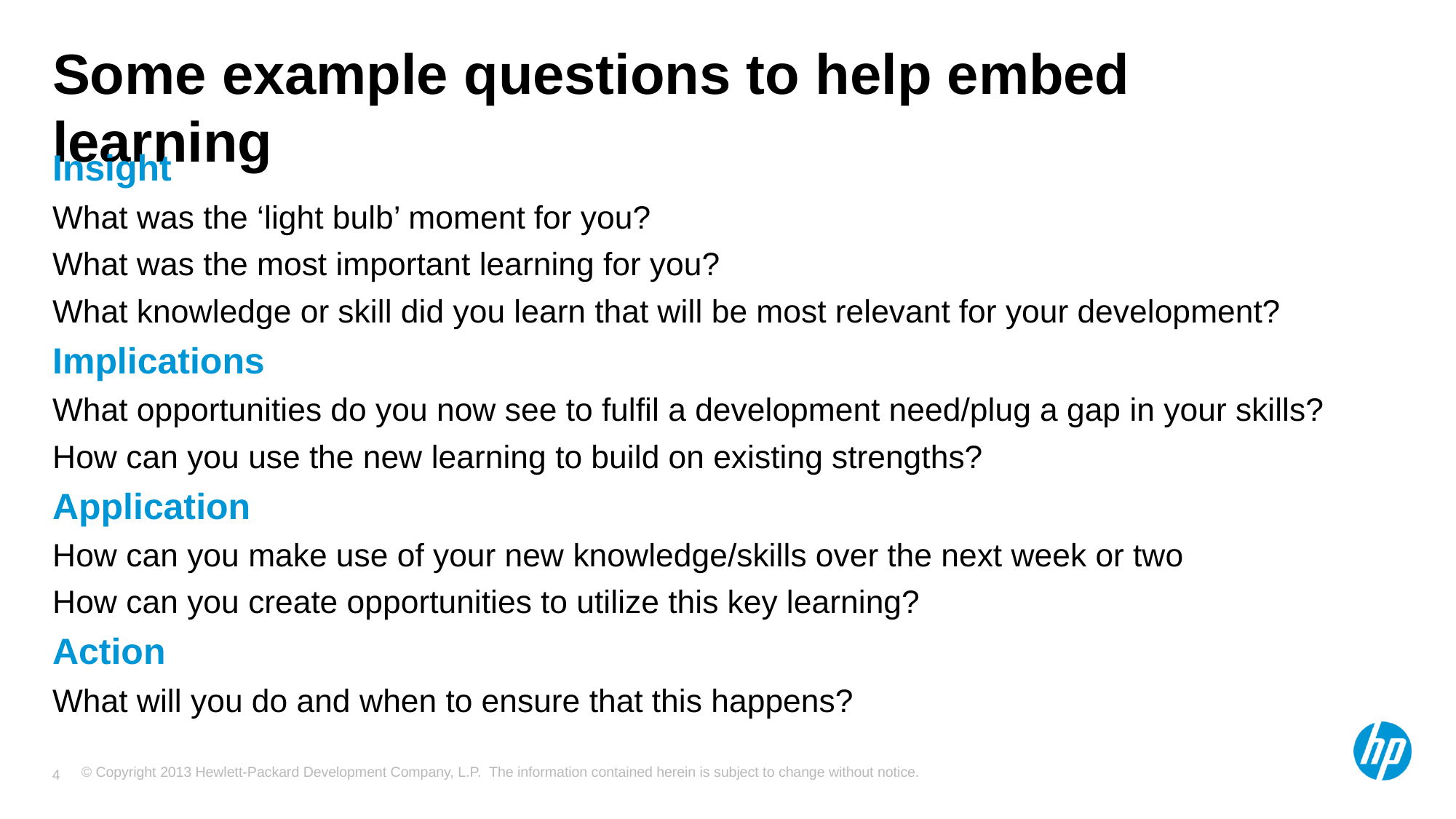

# Some example questions to help embed learning
Insight
What was the ‘light bulb’ moment for you?
What was the most important learning for you?
What knowledge or skill did you learn that will be most relevant for your development?
Implications
What opportunities do you now see to fulfil a development need/plug a gap in your skills?
How can you use the new learning to build on existing strengths?
Application
How can you make use of your new knowledge/skills over the next week or two
How can you create opportunities to utilize this key learning?
Action
What will you do and when to ensure that this happens?